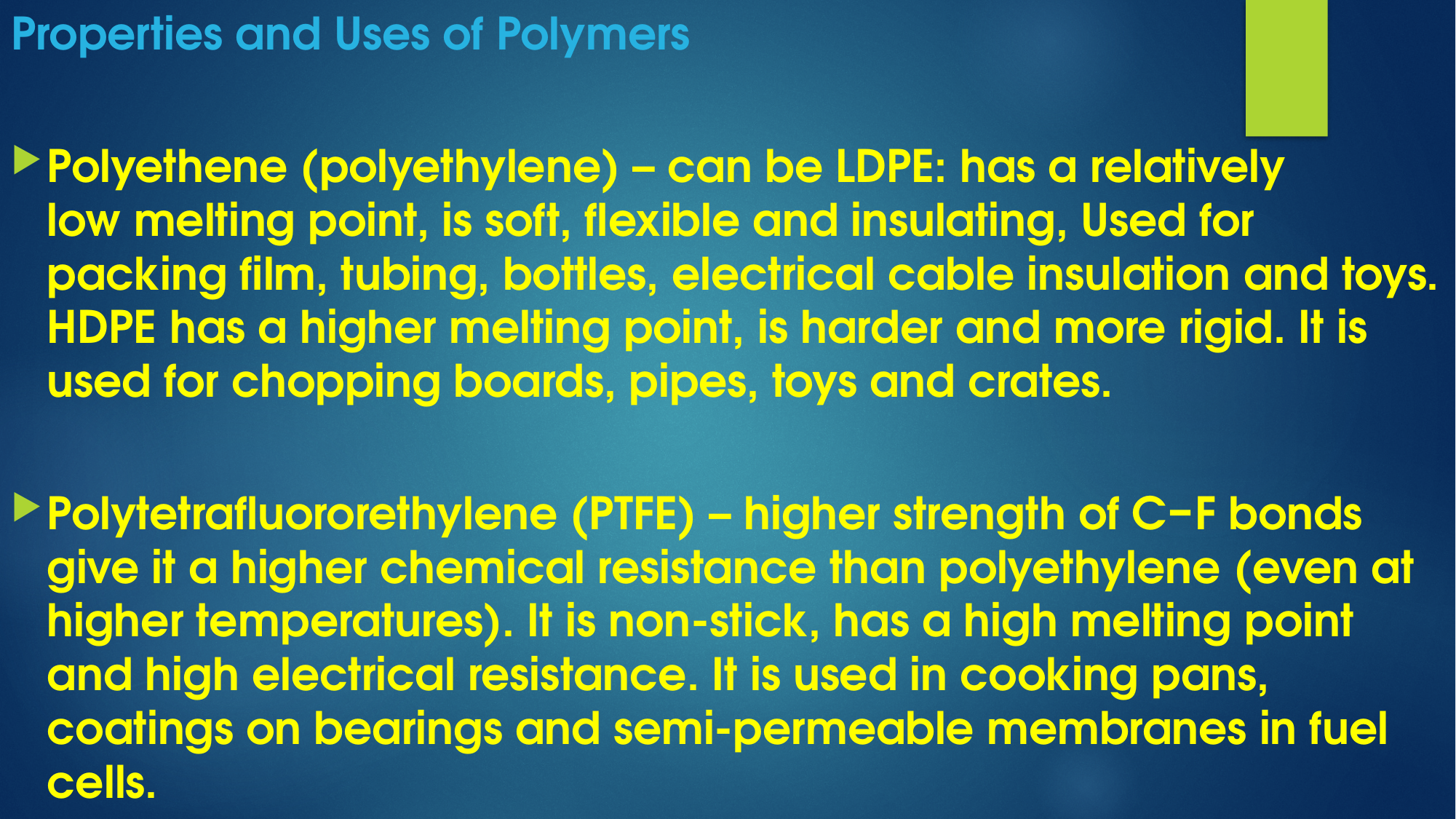

Properties and Uses of Polymers

Polyethene (polyethylene) – can be LDPE: has a relatively            low melting point, is soft, flexible and insulating, Used for       packing film, tubing, bottles, electrical cable insulation and toys. HDPE has a higher melting point, is harder and more rigid. It is used for chopping boards, pipes, toys and crates.

Polytetrafluororethylene (PTFE) – higher strength of C‒F bonds give it a higher chemical resistance than polyethylene (even at higher temperatures). It is non-stick, has a high melting point and high electrical resistance. It is used in cooking pans, coatings on bearings and semi-permeable membranes in fuel cells.